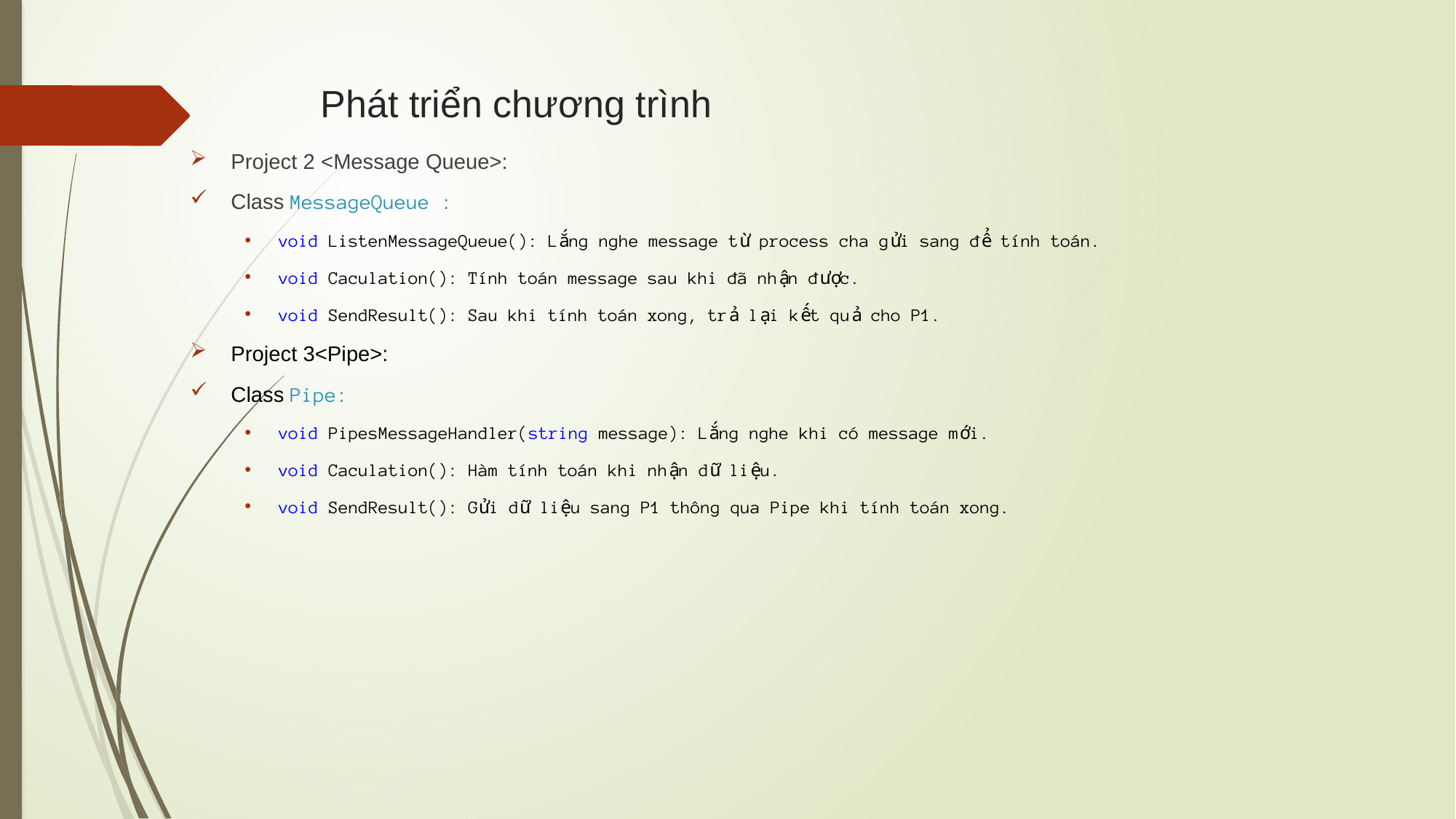

# Phát triển chương trình
Project 2 <Message Queue>:
Class MessageQueue :
void ListenMessageQueue(): Lắng nghe message từ process cha gửi sang để tính toán.
void Caculation(): Tính toán message sau khi đã nhận được.
void SendResult(): Sau khi tính toán xong, trả lại kết quả cho P1.
Project 3<Pipe>:
Class Pipe:
void PipesMessageHandler(string message): Lắng nghe khi có message mới.
void Caculation(): Hàm tính toán khi nhận dữ liệu.
void SendResult(): Gửi dữ liệu sang P1 thông qua Pipe khi tính toán xong.